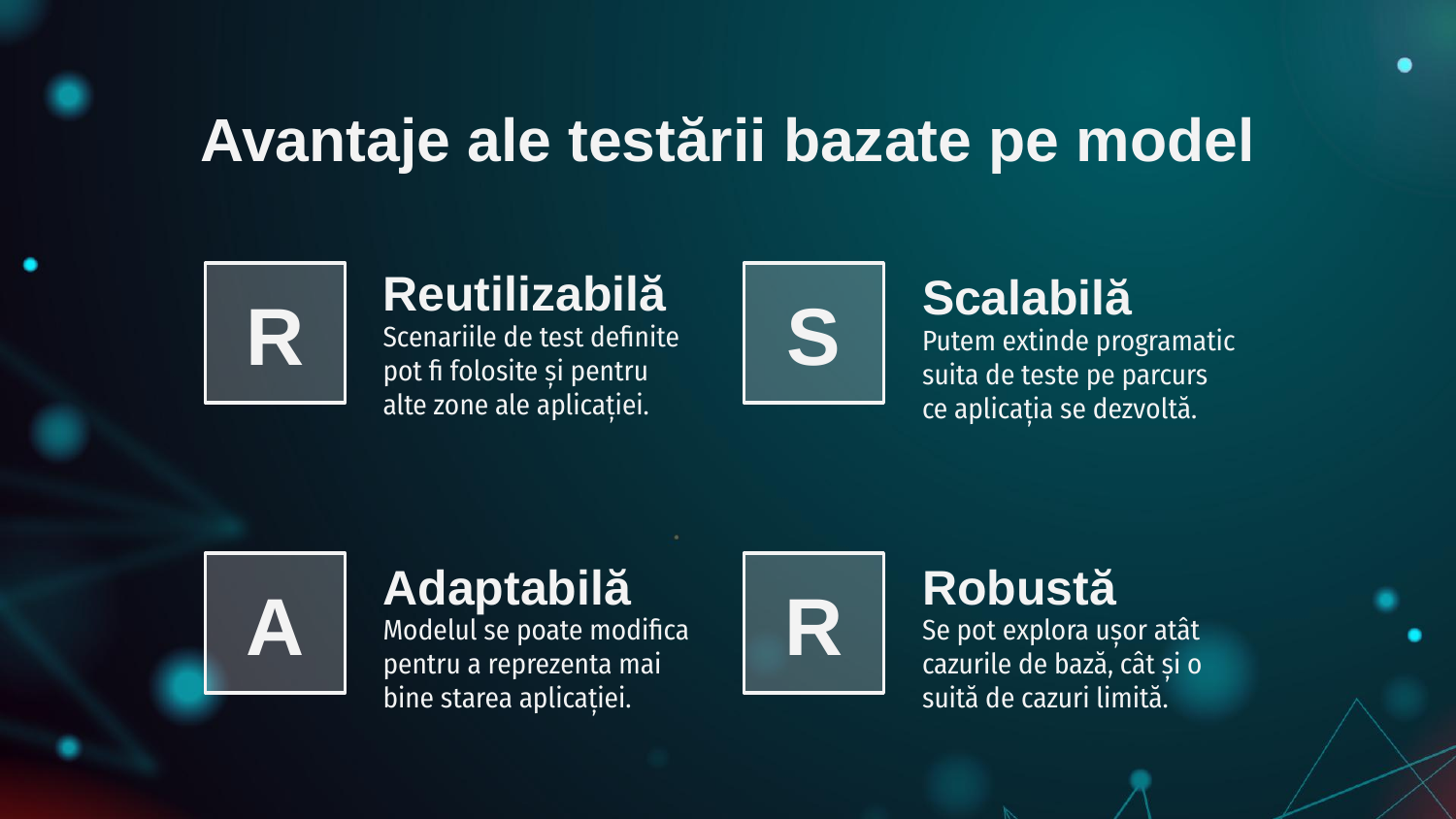

# Avantaje ale testării bazate pe model
Reutilizabilă
Scenariile de test definite pot fi folosite și pentru alte zone ale aplicației.
R
S
Scalabilă
Putem extinde programatic suita de teste pe parcurs ce aplicația se dezvoltă.

A
R
Adaptabilă
Modelul se poate modifica pentru a reprezenta mai bine starea aplicației.
Robustă
Se pot explora ușor atât cazurile de bază, cât și o suită de cazuri limită.